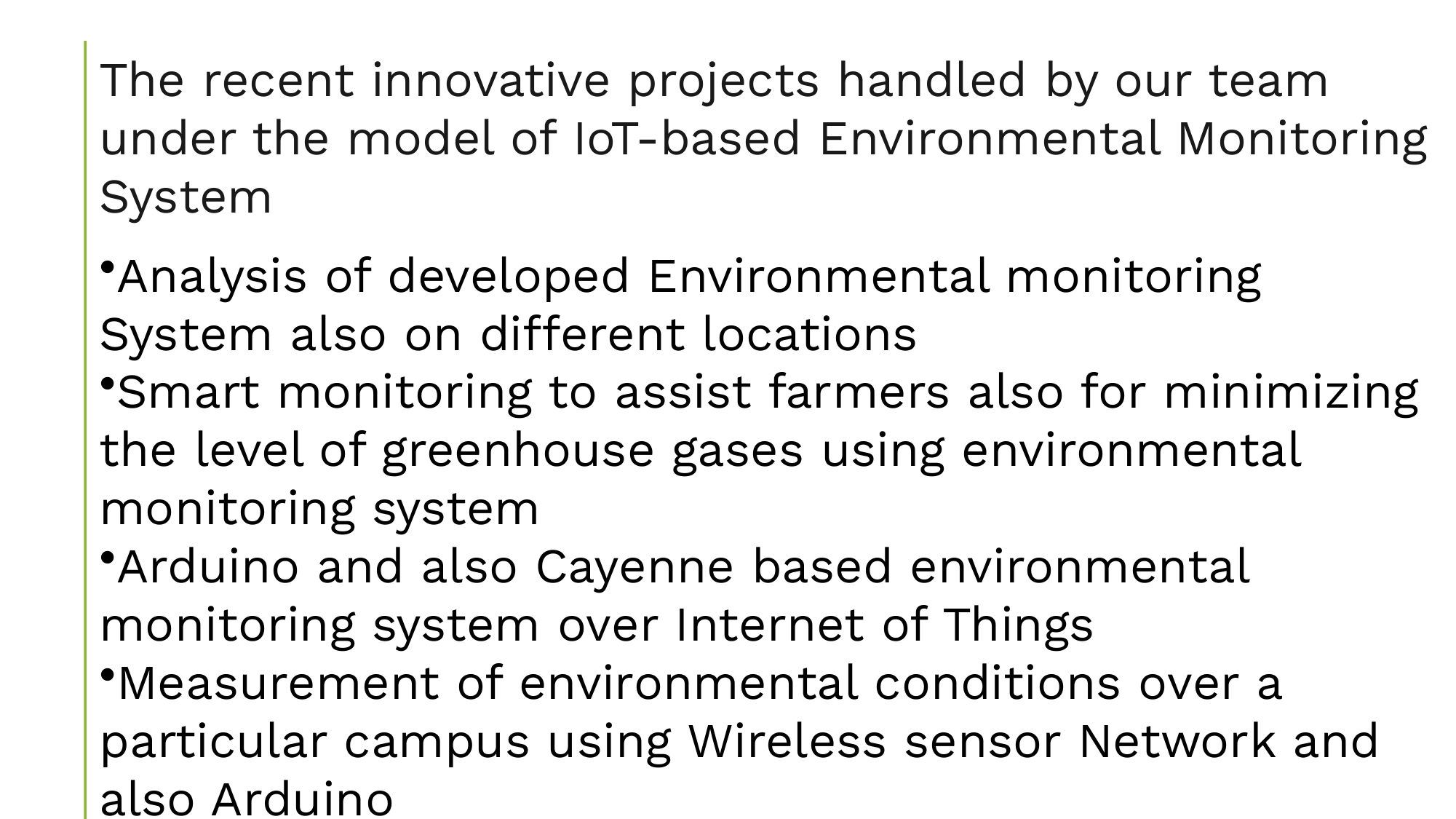

The recent innovative projects handled by our team under the model of IoT-based Environmental Monitoring System
Analysis of developed Environmental monitoring System also on different locations
Smart monitoring to assist farmers also for minimizing the level of greenhouse gases using environmental monitoring system
Arduino and also Cayenne based environmental monitoring system over Internet of Things
Measurement of environmental conditions over a particular campus using Wireless sensor Network and also Arduino